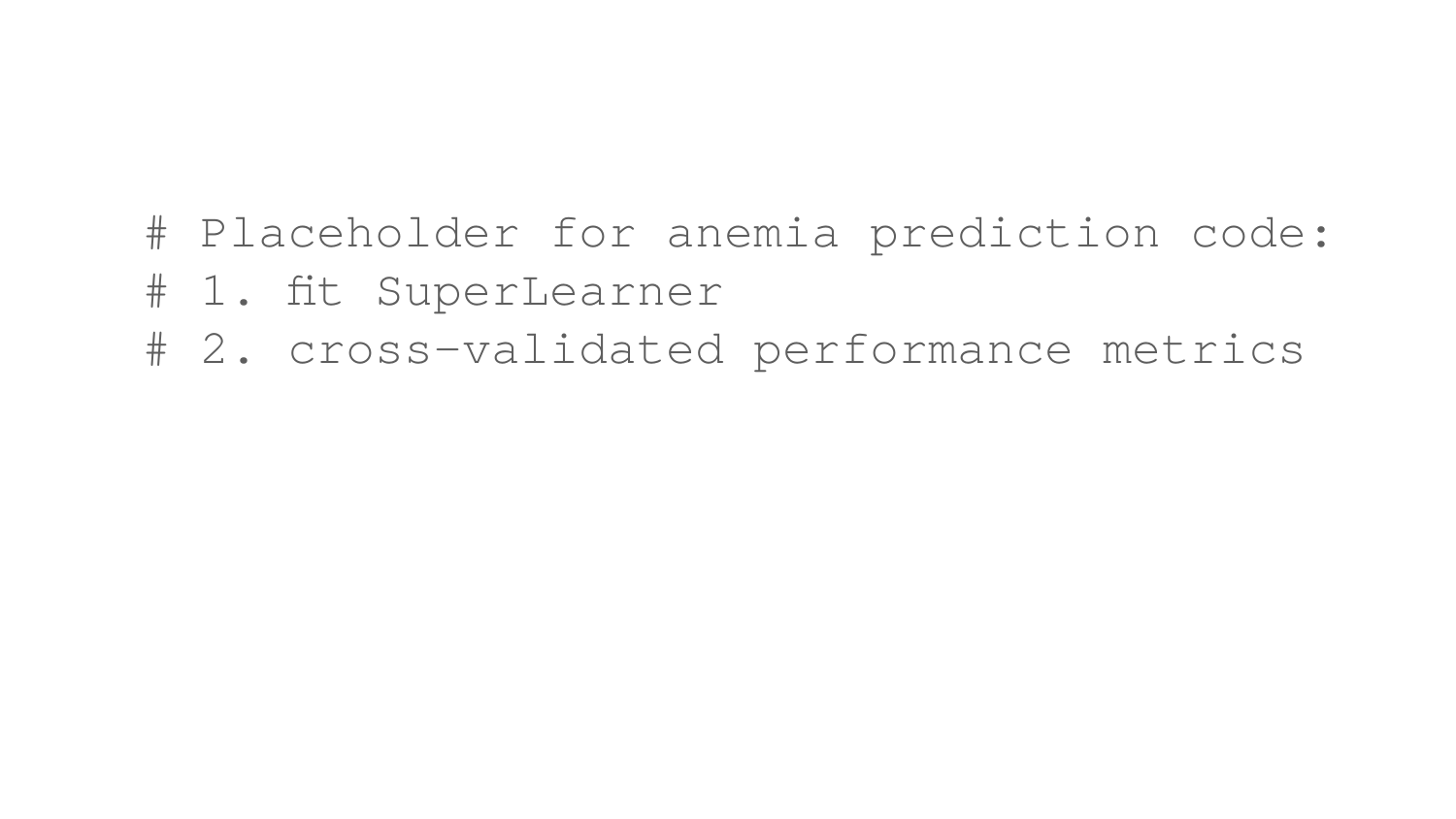

# Placeholder for anemia prediction code: # 1. fit SuperLearner # 2. cross-validated performance metrics